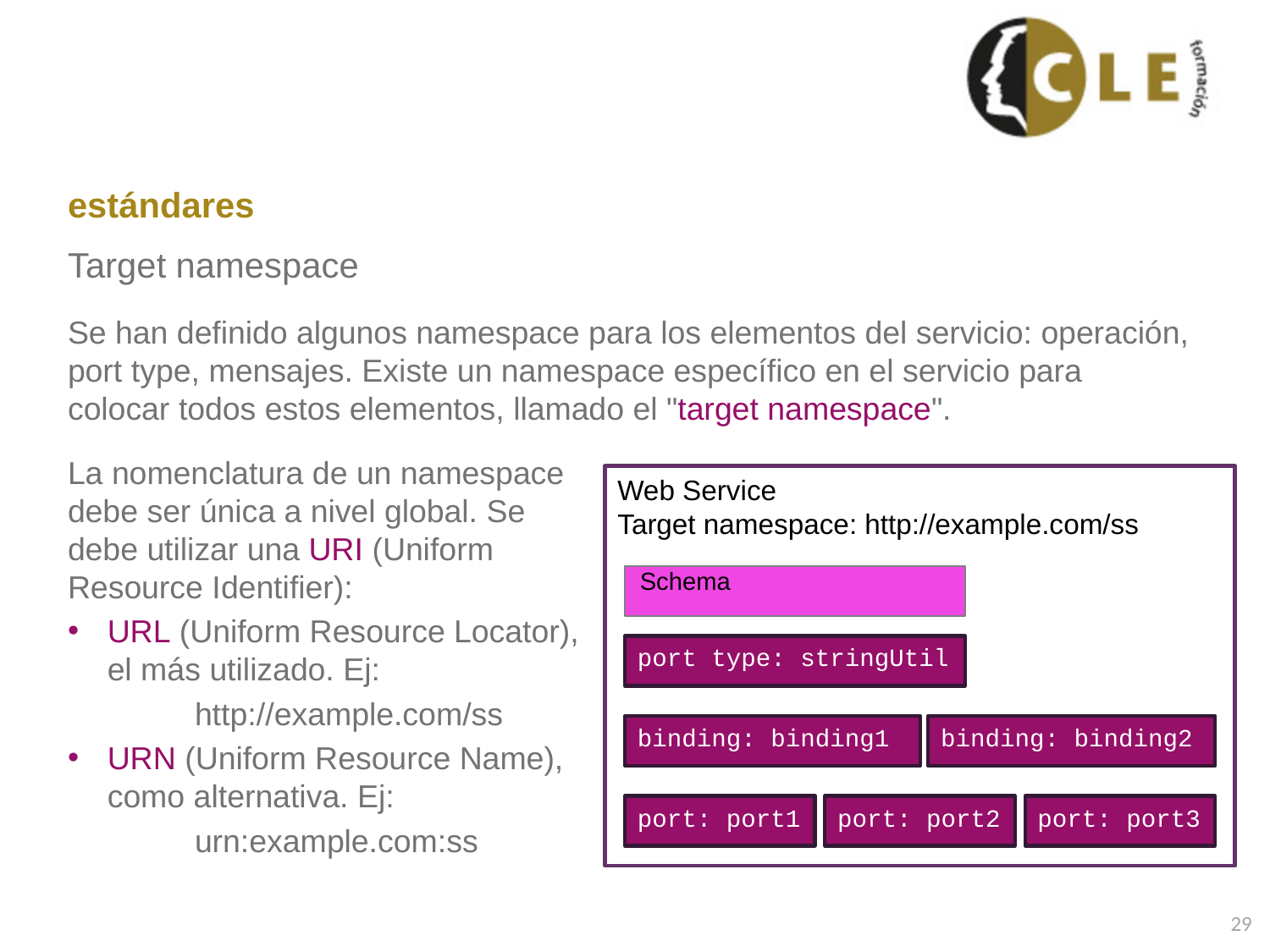

# estándares
Target namespace
Se han definido algunos namespace para los elementos del servicio: operación, port type, mensajes. Existe un namespace específico en el servicio para colocar todos estos elementos, llamado el "target namespace".

La nomenclatura de un namespace debe ser única a nivel global. Se debe utilizar una URI (Uniform Resource Identifier):
URL (Uniform Resource Locator), el más utilizado. Ej:
	http://example.com/ss
URN (Uniform Resource Name), como alternativa. Ej:
	urn:example.com:ss
Web Service
Target namespace: http://example.com/ss
Schema
port type: stringUtil
binding: binding1
binding: binding2
port: port1
port: port2
port: port3
29